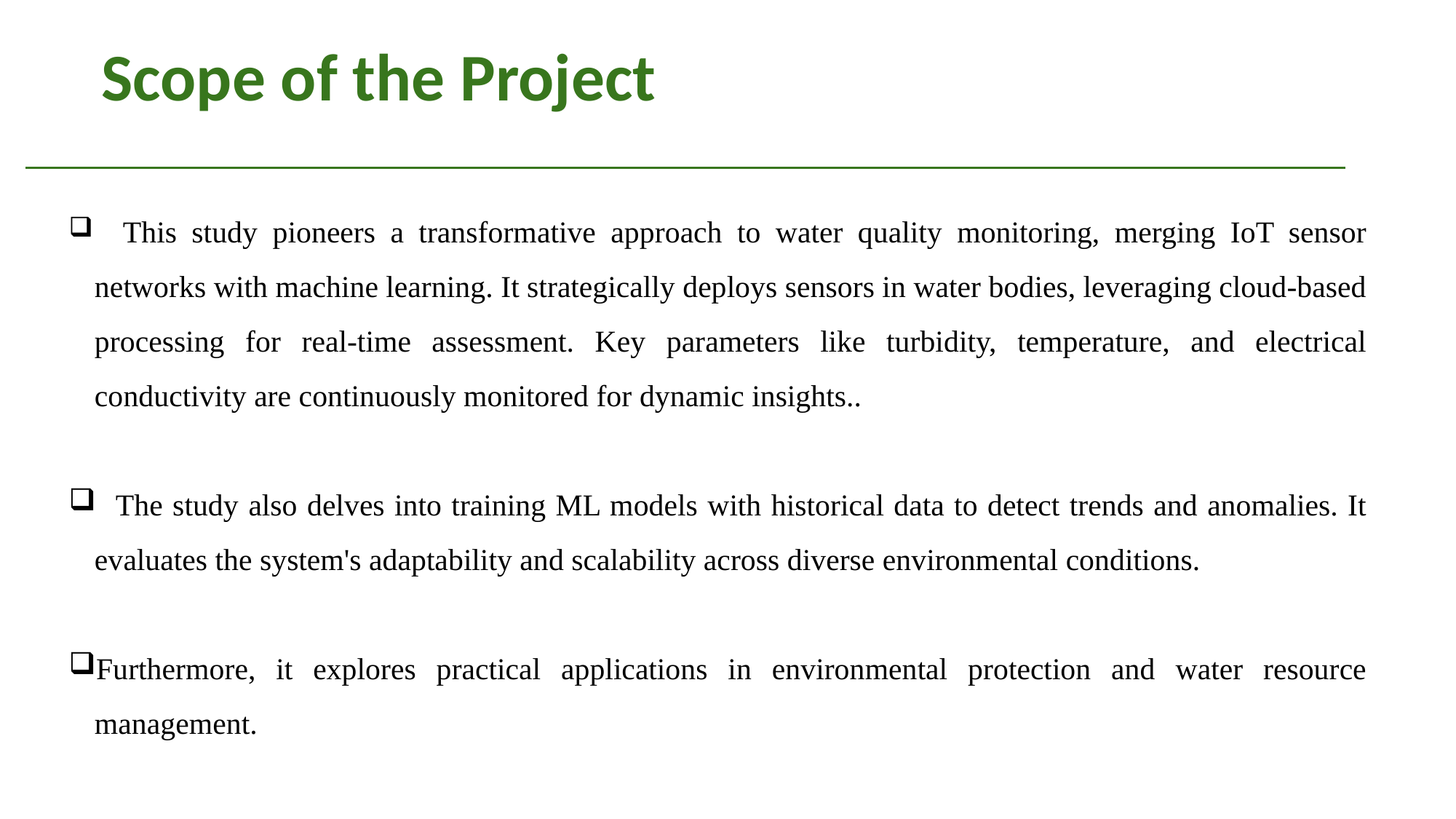

# Scope of the Project
  This study pioneers a transformative approach to water quality monitoring, merging IoT sensor networks with machine learning. It strategically deploys sensors in water bodies, leveraging cloud-based processing for real-time assessment. Key parameters like turbidity, temperature, and electrical conductivity are continuously monitored for dynamic insights..

  The study also delves into training ML models with historical data to detect trends and anomalies. It evaluates the system's adaptability and scalability across diverse environmental conditions.

Furthermore, it explores practical applications in environmental protection and water resource management.